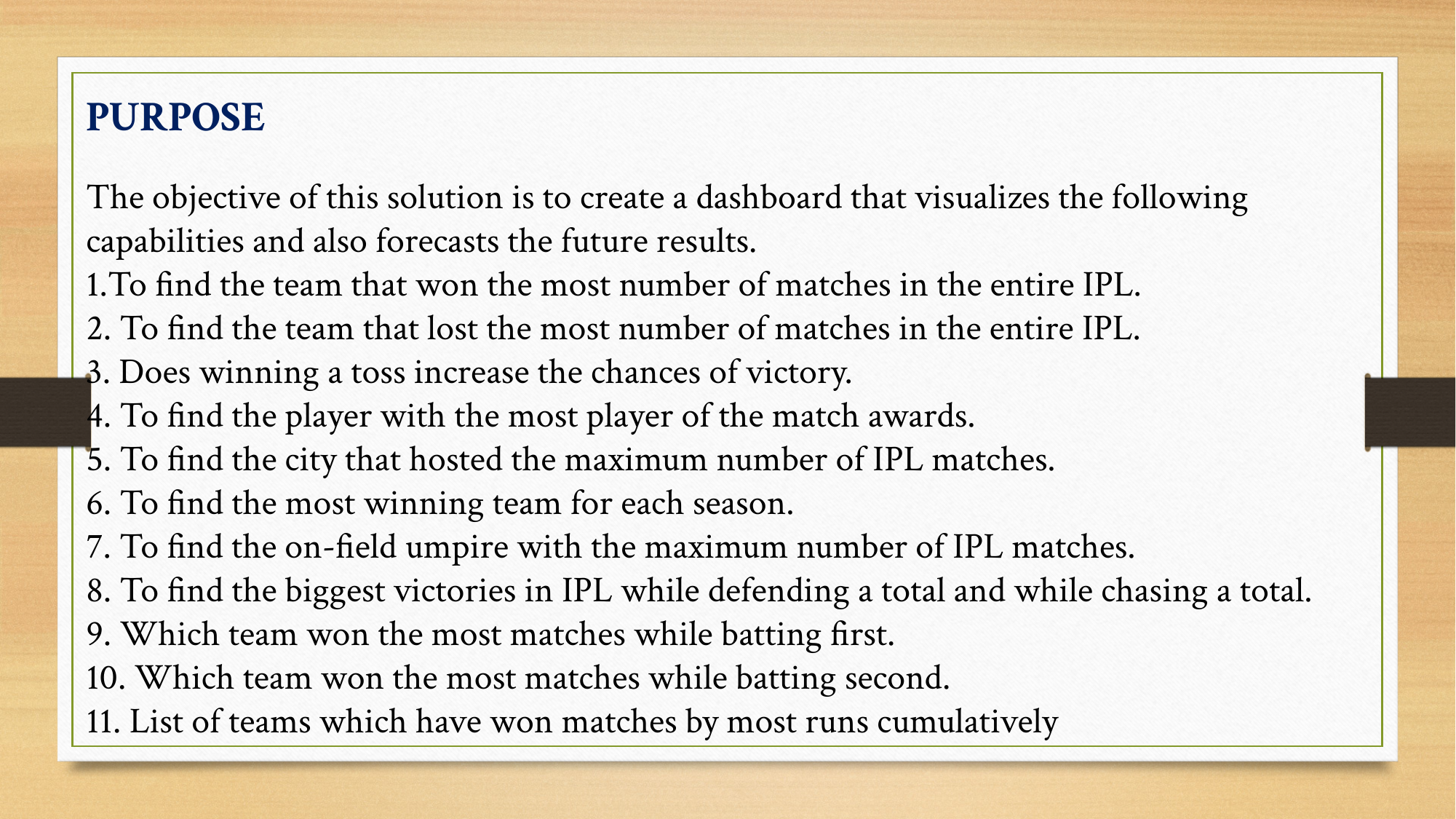

PURPOSE

The objective of this solution is to create a dashboard that visualizes the following capabilities and also forecasts the future results.
1.To find the team that won the most number of matches in the entire IPL.
2. To find the team that lost the most number of matches in the entire IPL.
3. Does winning a toss increase the chances of victory.
4. To find the player with the most player of the match awards.
5. To find the city that hosted the maximum number of IPL matches.
6. To find the most winning team for each season.
7. To find the on-field umpire with the maximum number of IPL matches.
8. To find the biggest victories in IPL while defending a total and while chasing a total. 9. Which team won the most matches while batting first.
10. Which team won the most matches while batting second.
11. List of teams which have won matches by most runs cumulatively